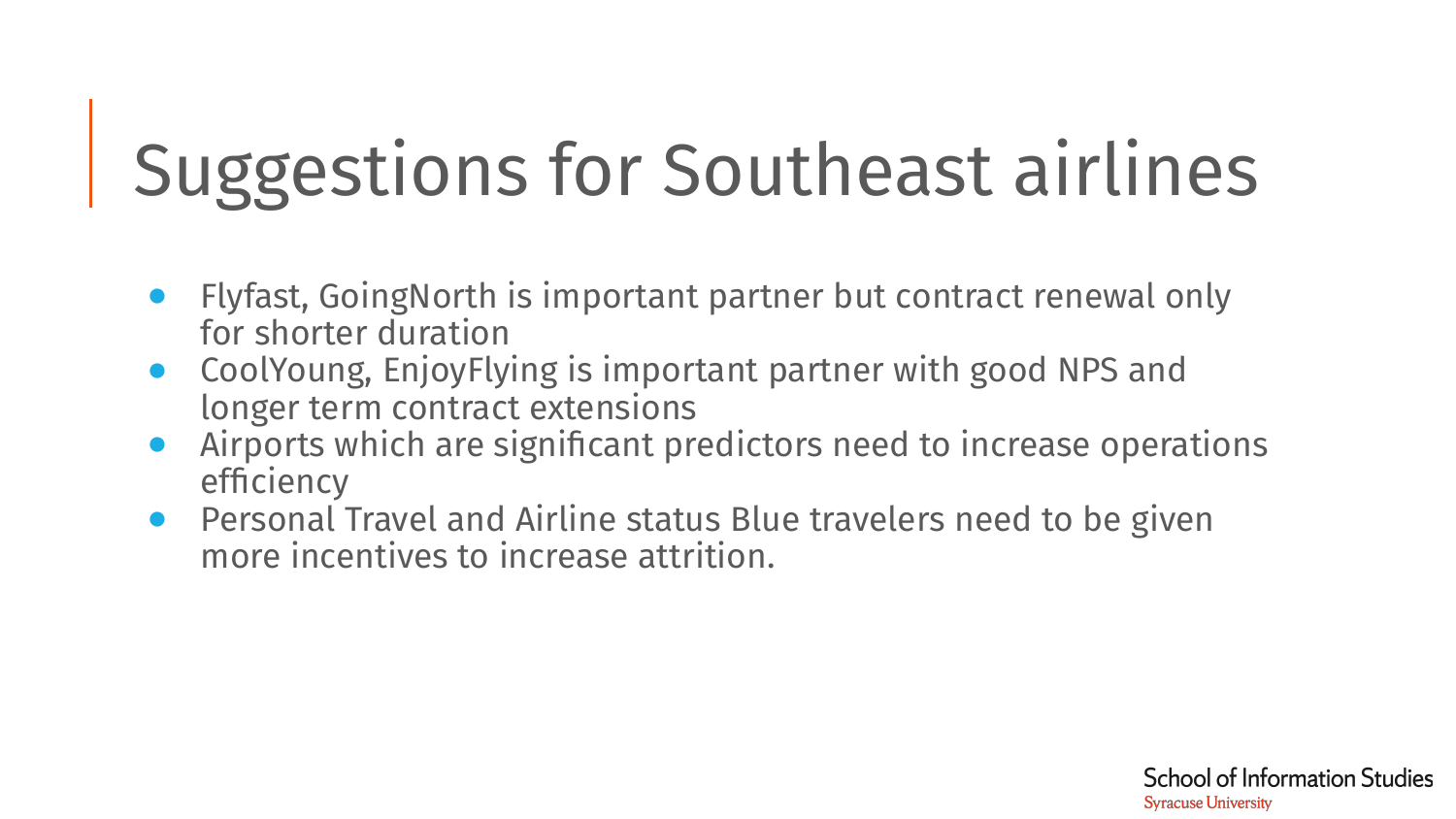

# Suggestions for Southeast airlines
Flyfast, GoingNorth is important partner but contract renewal only for shorter duration
CoolYoung, EnjoyFlying is important partner with good NPS and longer term contract extensions
Airports which are significant predictors need to increase operations efficiency
Personal Travel and Airline status Blue travelers need to be given more incentives to increase attrition.